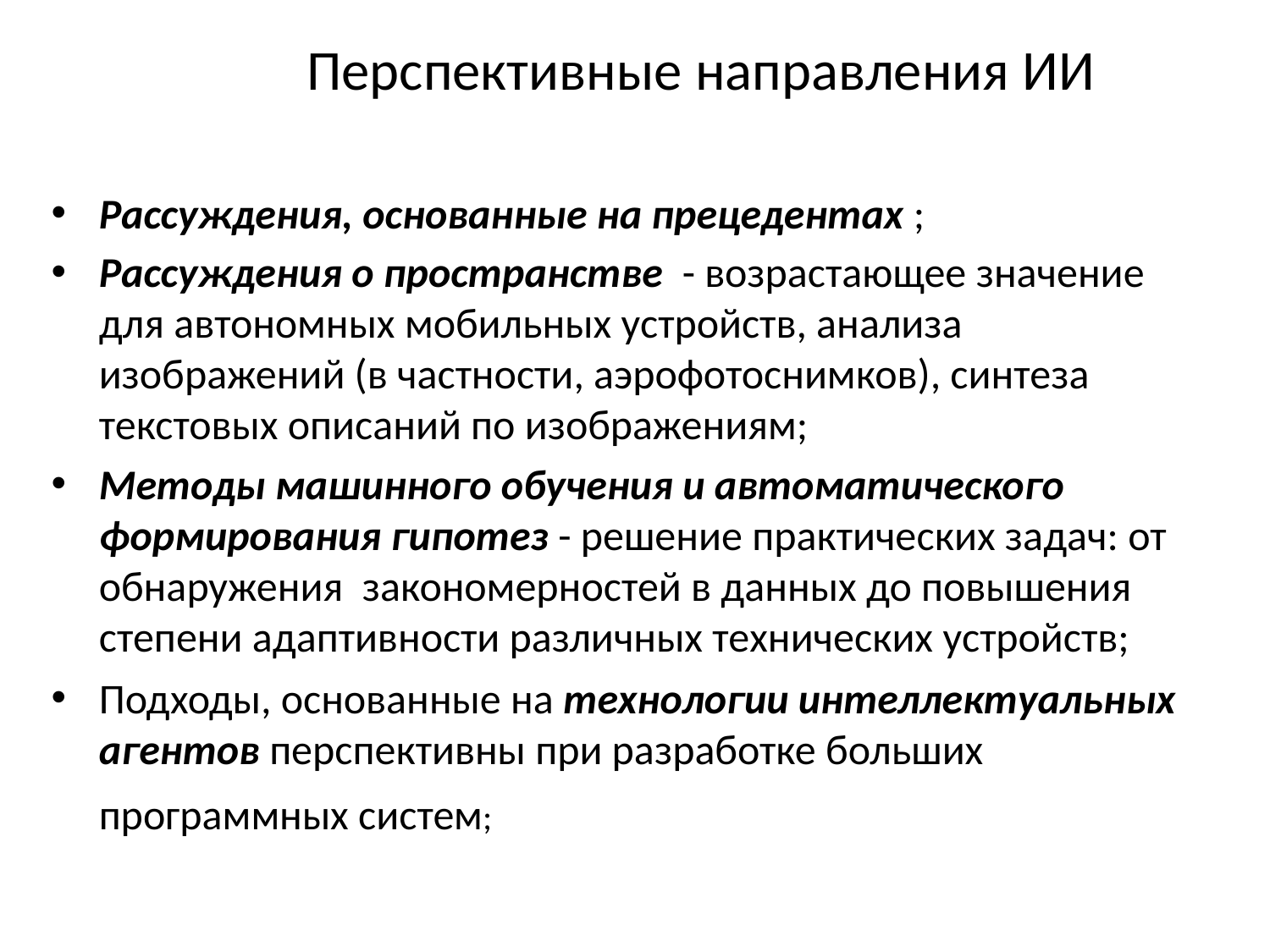

# Перспективные направления ИИ
Рассуждения, основанные на прецедентах ;
Рассуждения о пространстве  - возрастающее значение для автономных мобильных устройств, анализа изображений (в частности, аэрофотоснимков), синтеза текстовых описаний по изображениям;
Методы машинного обучения и автоматического формирования гипотез - решение практических задач: от обнаружения  закономерностей в данных до повышения степени адаптивности различных технических устройств;
Подходы, основанные на технологии интеллектуальных агентов перспективны при разработке больших программных систем;